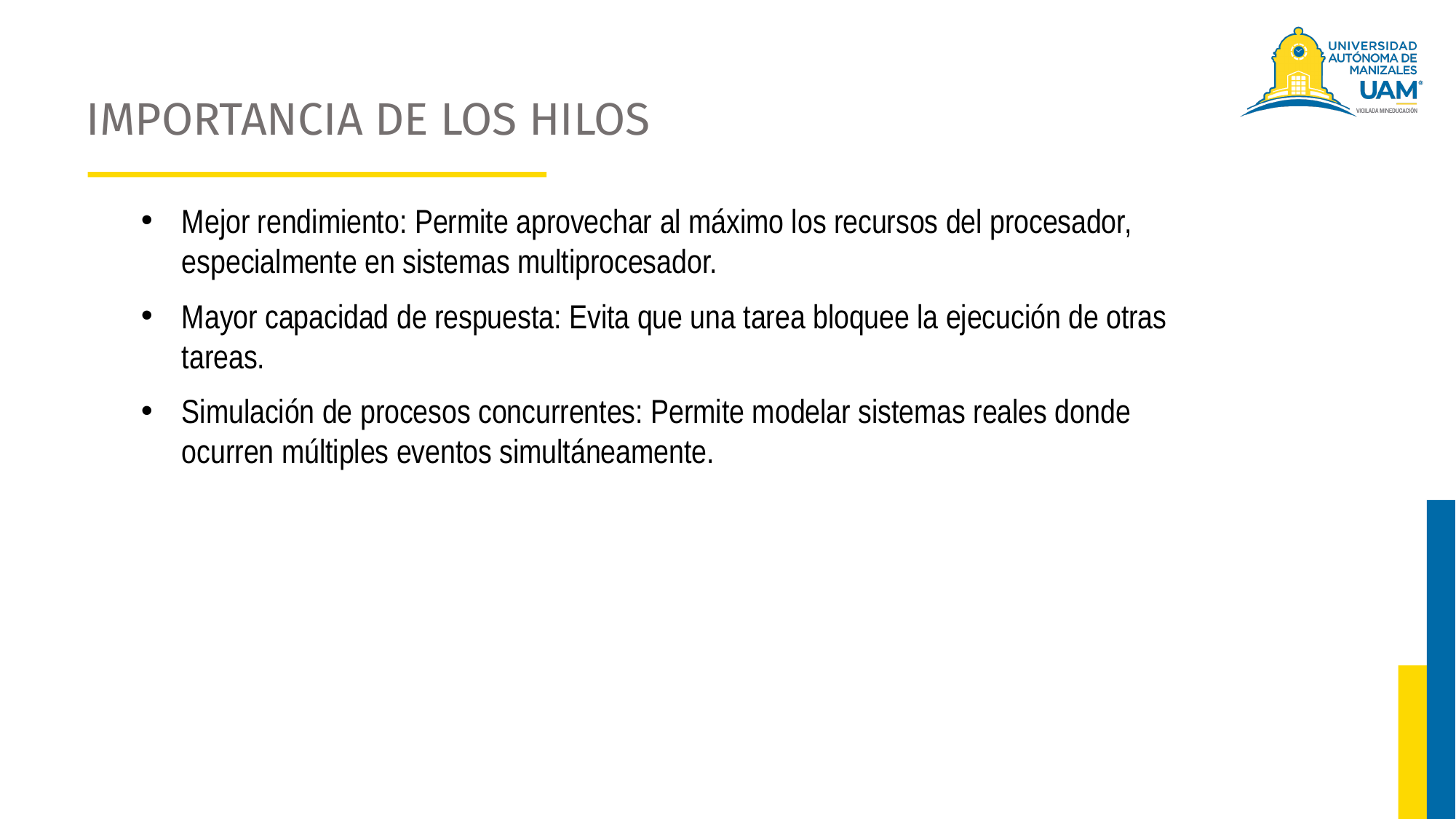

# IMPORTANCIA DE LOS HILOS

Mejor rendimiento: Permite aprovechar al máximo los recursos del procesador, especialmente en sistemas multiprocesador.
Mayor capacidad de respuesta: Evita que una tarea bloquee la ejecución de otras tareas.
Simulación de procesos concurrentes: Permite modelar sistemas reales donde ocurren múltiples eventos simultáneamente.